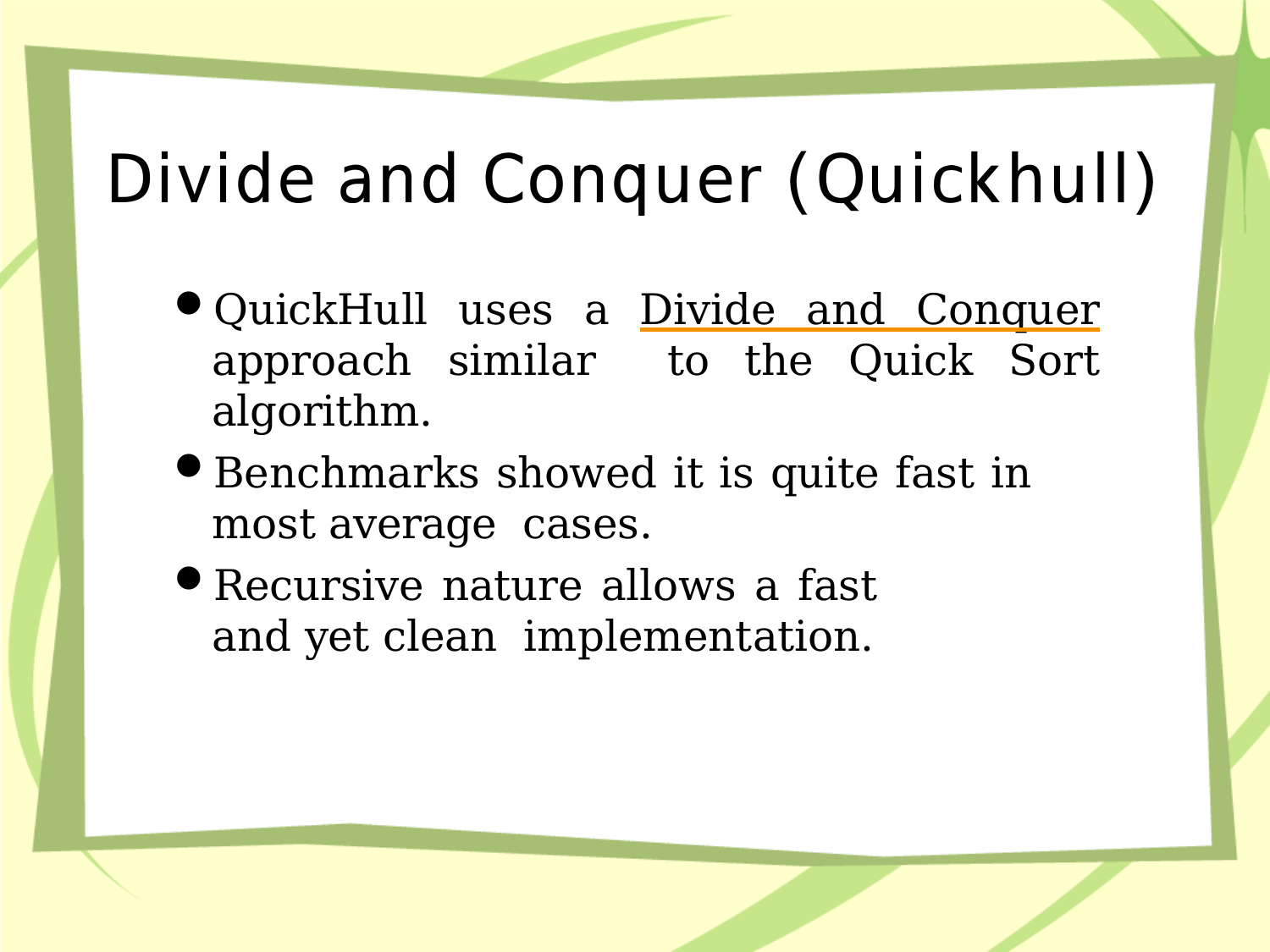

# Divide and Conquer (Quickhull)
QuickHull uses a Divide and Conquer approach similar  to the Quick Sort algorithm.
Benchmarks showed it is quite fast in most average  cases.
Recursive nature allows a fast and yet clean  implementation.